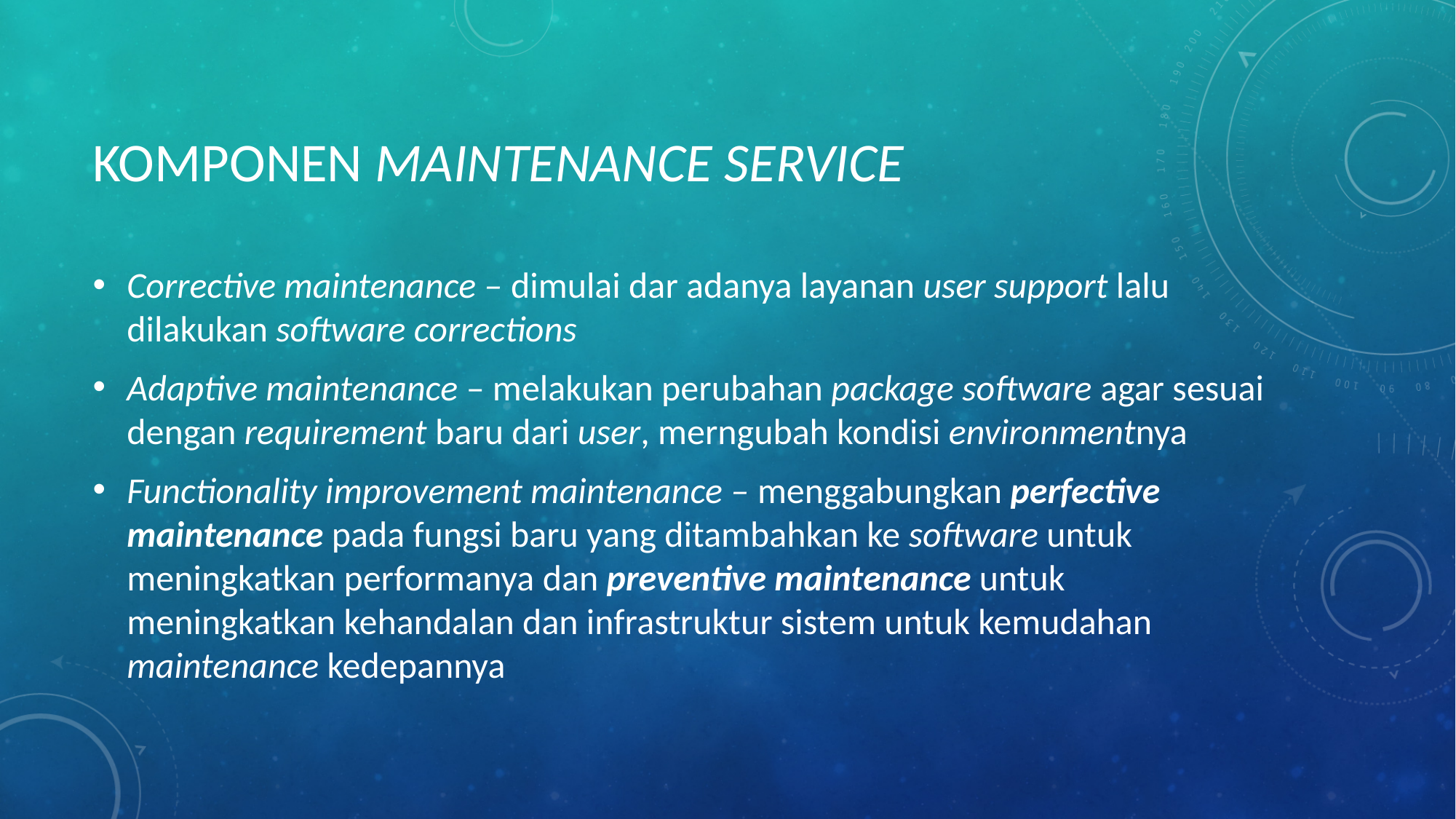

# Komponen maintenance service
Corrective maintenance – dimulai dar adanya layanan user support lalu dilakukan software corrections
Adaptive maintenance – melakukan perubahan package software agar sesuai dengan requirement baru dari user, merngubah kondisi environmentnya
Functionality improvement maintenance – menggabungkan perfective maintenance pada fungsi baru yang ditambahkan ke software untuk meningkatkan performanya dan preventive maintenance untuk meningkatkan kehandalan dan infrastruktur sistem untuk kemudahan maintenance kedepannya